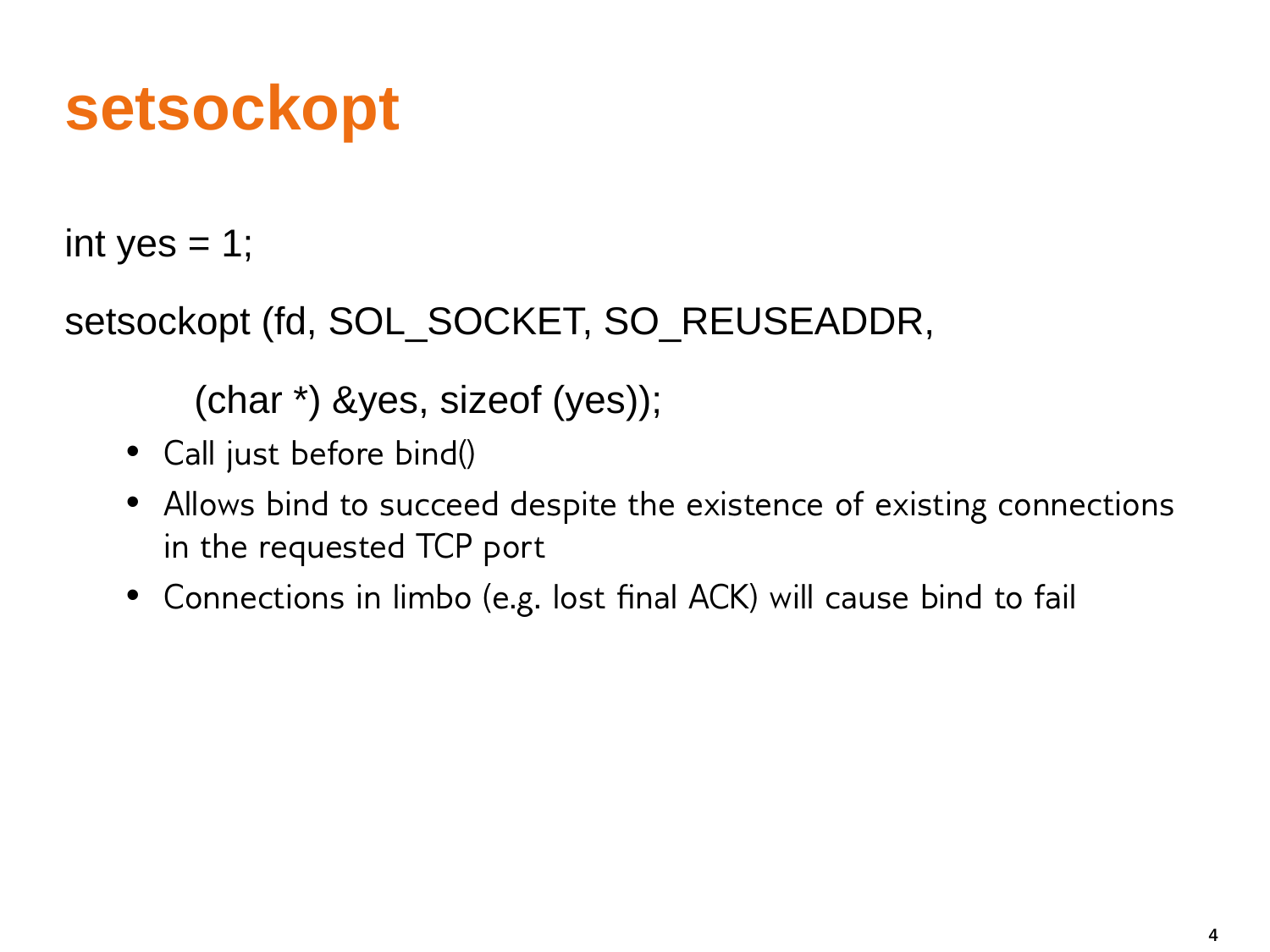

# setsockopt
int yes = 1;
setsockopt (fd, SOL_SOCKET, SO_REUSEADDR,
            (char *) &yes, sizeof (yes));
Call just before bind()
Allows bind to succeed despite the existence of existing connections in the requested TCP port
Connections in limbo (e.g. lost final ACK) will cause bind to fail